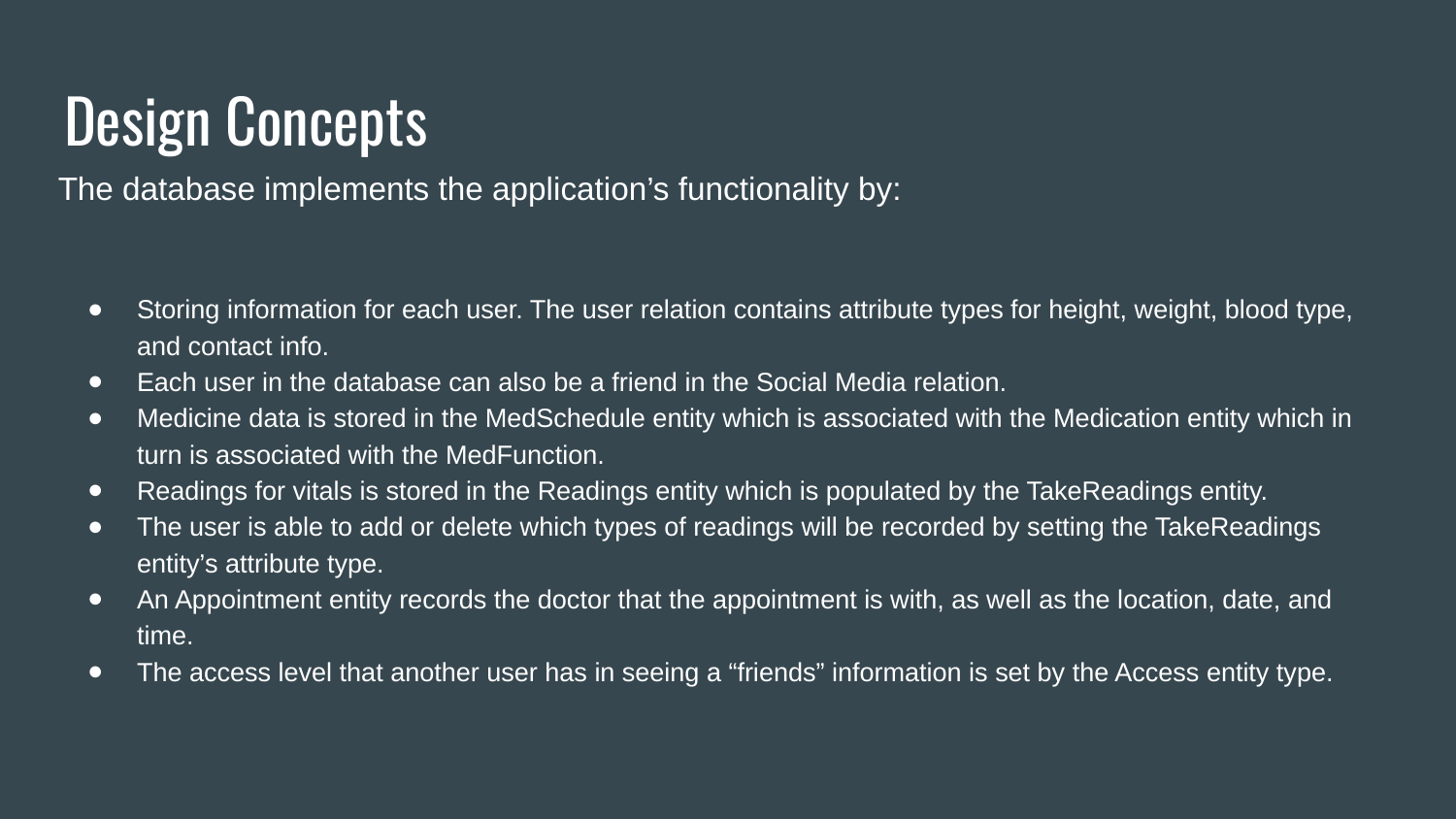

# Design Concepts
The database implements the application’s functionality by:
Storing information for each user. The user relation contains attribute types for height, weight, blood type, and contact info.
Each user in the database can also be a friend in the Social Media relation.
Medicine data is stored in the MedSchedule entity which is associated with the Medication entity which in turn is associated with the MedFunction.
Readings for vitals is stored in the Readings entity which is populated by the TakeReadings entity.
The user is able to add or delete which types of readings will be recorded by setting the TakeReadings entity’s attribute type.
An Appointment entity records the doctor that the appointment is with, as well as the location, date, and time.
The access level that another user has in seeing a “friends” information is set by the Access entity type.